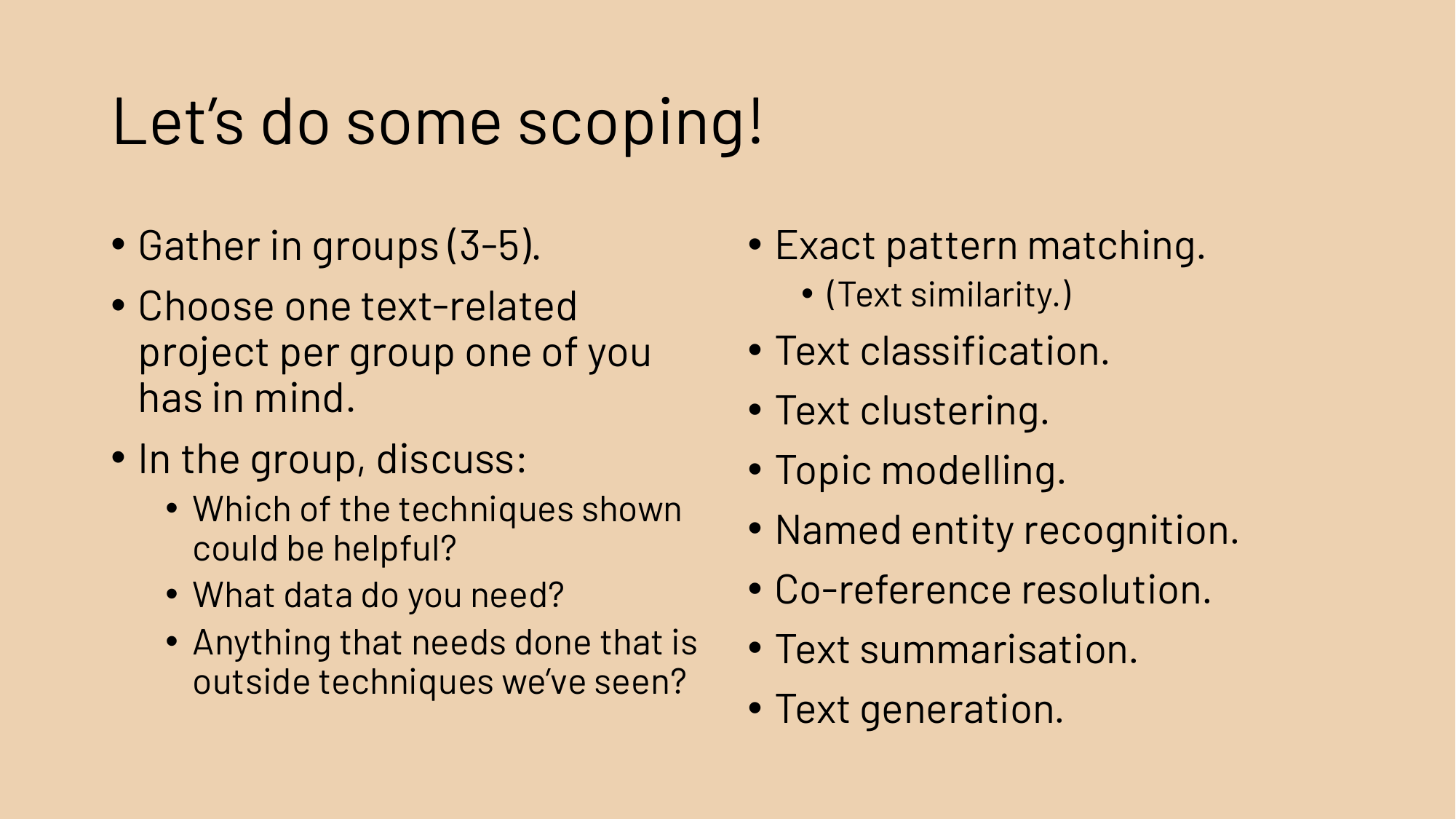

# Let’s do some scoping!
Gather in groups (3-5).
Choose one text-related project per group one of you has in mind.
In the group, discuss:
Which of the techniques shown could be helpful?
What data do you need?
Anything that needs done that is outside techniques we’ve seen?
Exact pattern matching.
(Text similarity.)
Text classification.
Text clustering.
Topic modelling.
Named entity recognition.
Co-reference resolution.
Text summarisation.
Text generation.